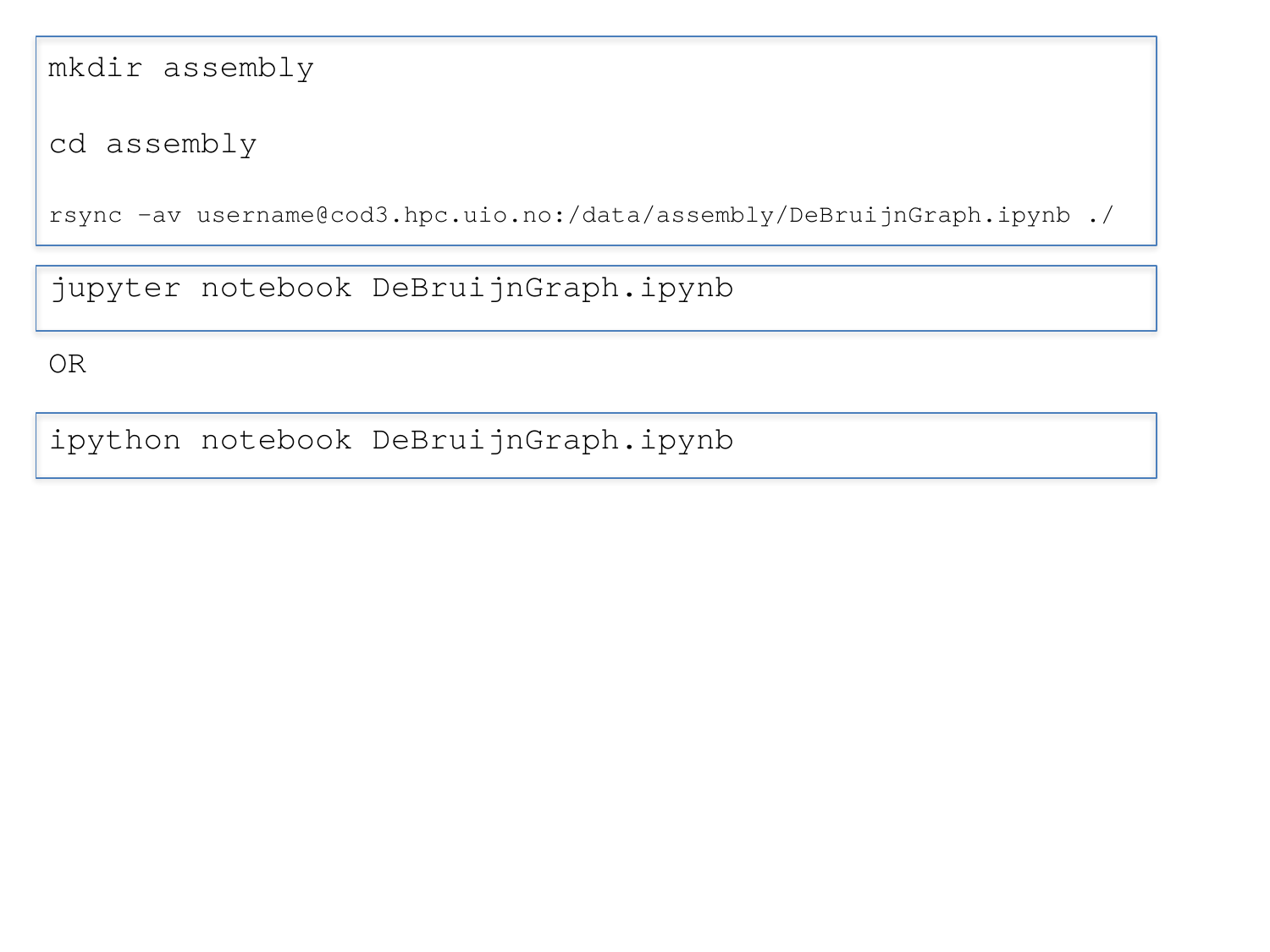

mkdir assembly

cd assembly

rsync –av username@cod3.hpc.uio.no:/data/assembly/DeBruijnGraph.ipynb ./

jupyter notebook DeBruijnGraph.ipynb

OR

ipython notebook DeBruijnGraph.ipynb